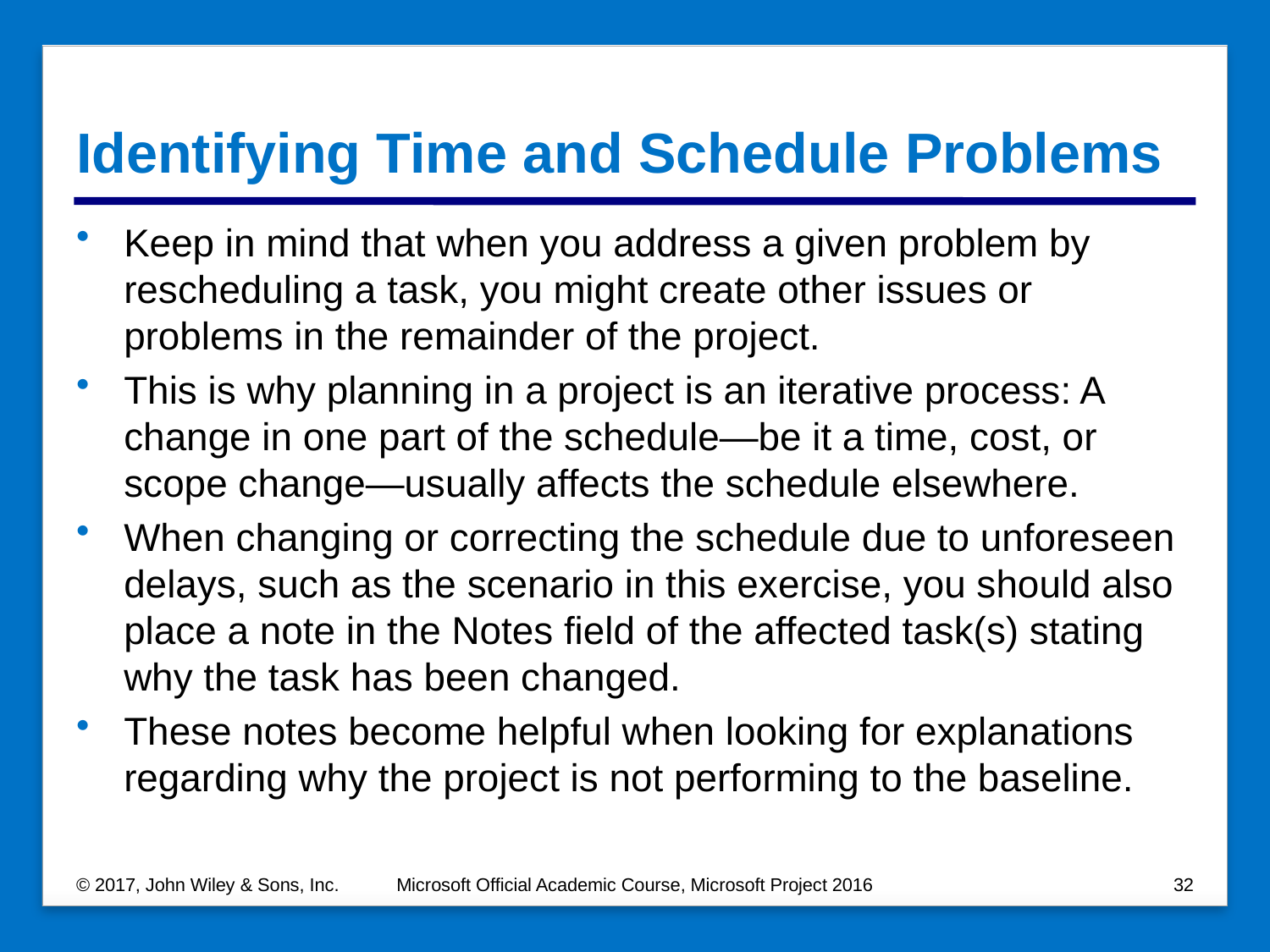

# Identifying Time and Schedule Problems
Keep in mind that when you address a given problem by rescheduling a task, you might create other issues or problems in the remainder of the project.
This is why planning in a project is an iterative process: A change in one part of the schedule—be it a time, cost, or scope change—usually affects the schedule elsewhere.
When changing or correcting the schedule due to unforeseen delays, such as the scenario in this exercise, you should also place a note in the Notes field of the affected task(s) stating why the task has been changed.
These notes become helpful when looking for explanations regarding why the project is not performing to the baseline.
© 2017, John Wiley & Sons, Inc.
Microsoft Official Academic Course, Microsoft Project 2016
32